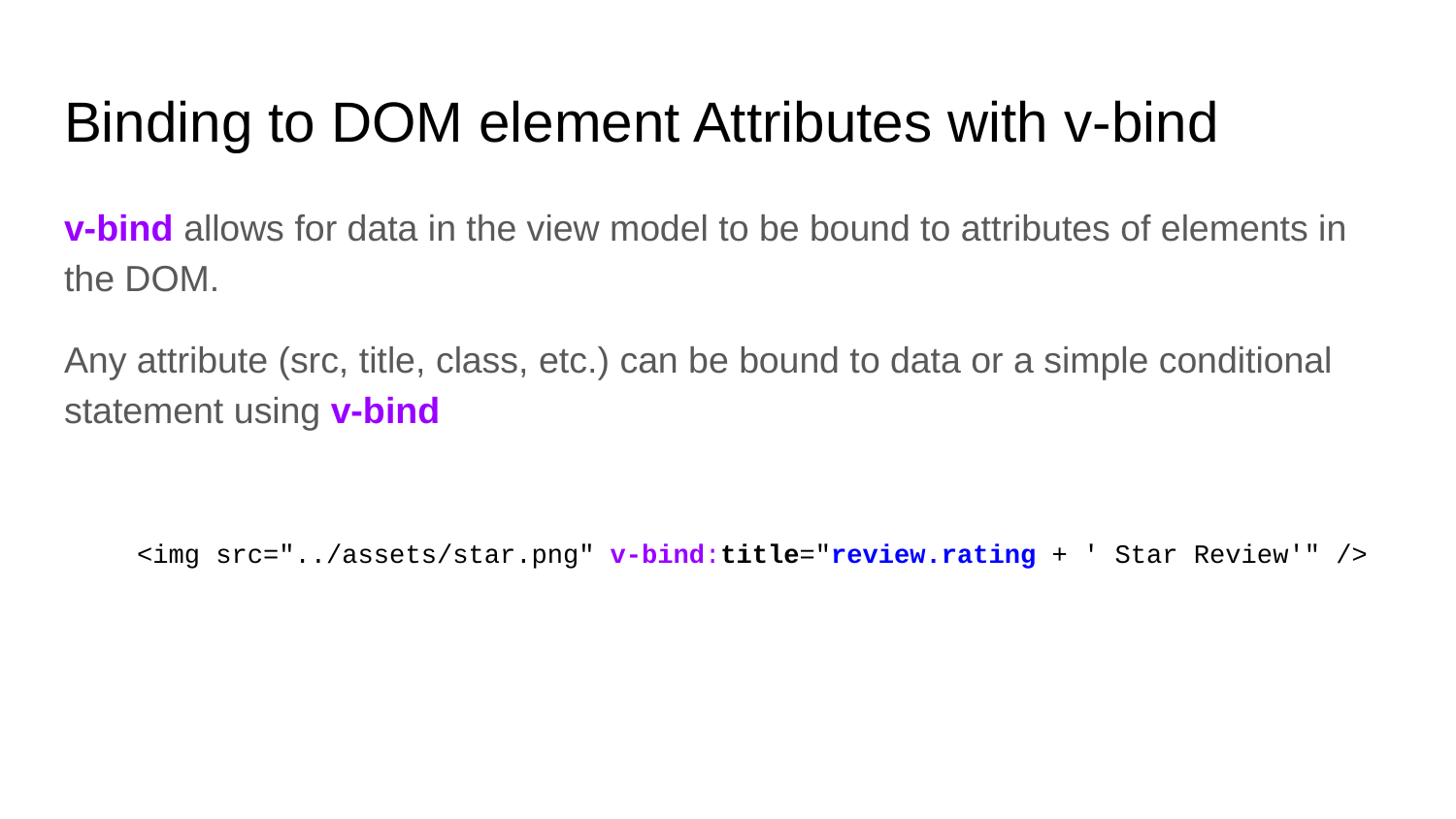

Binding to DOM element Attributes with v-bind
v-bind allows for data in the view model to be bound to attributes of elements in the DOM.
Any attribute (src, title, class, etc.) can be bound to data or a simple conditional statement using v-bind

<img src="../assets/star.png" v-bind:title="review.rating + ' Star Review'" />